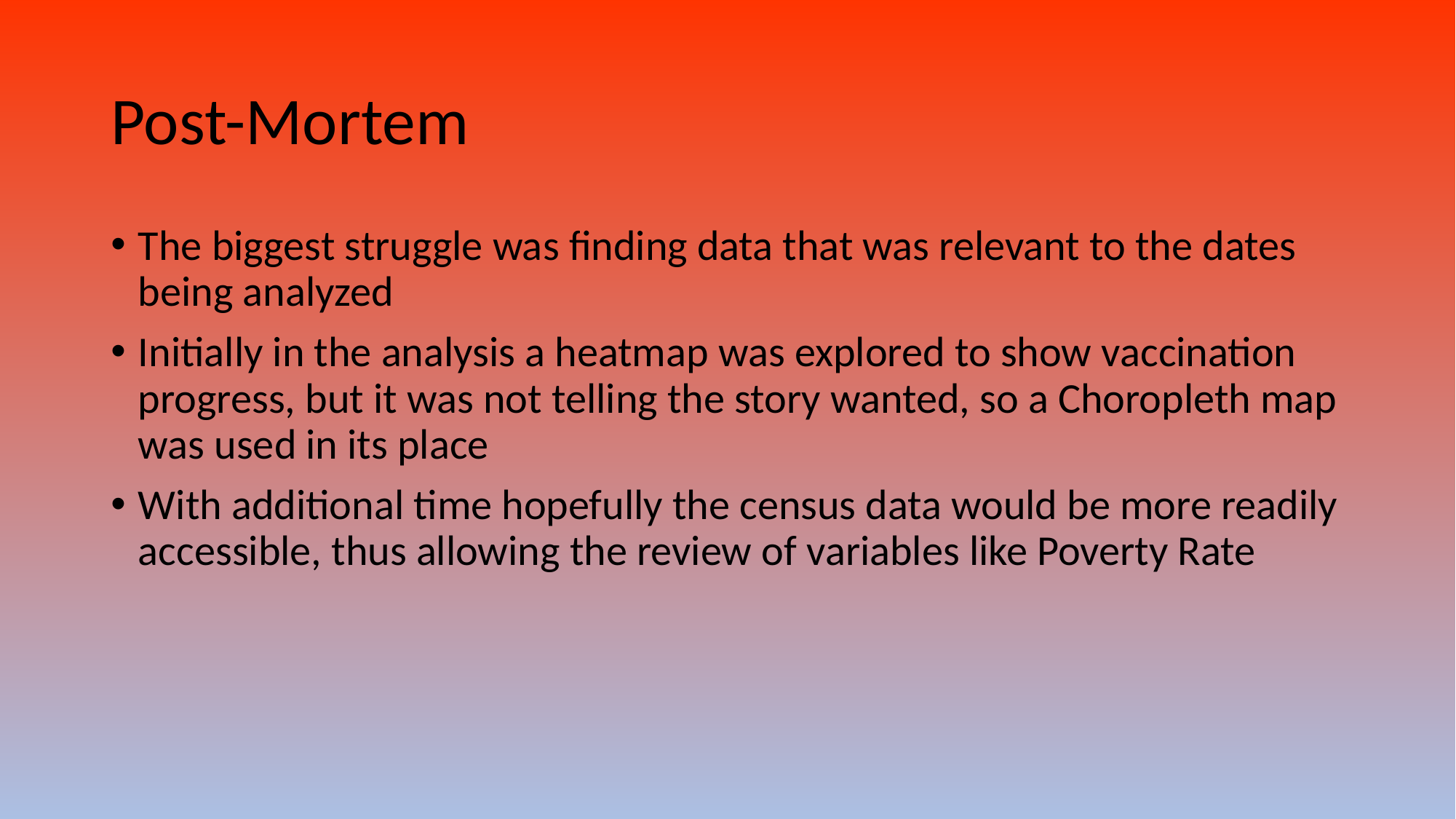

# Post-Mortem
The biggest struggle was finding data that was relevant to the dates being analyzed
Initially in the analysis a heatmap was explored to show vaccination progress, but it was not telling the story wanted, so a Choropleth map was used in its place
With additional time hopefully the census data would be more readily accessible, thus allowing the review of variables like Poverty Rate